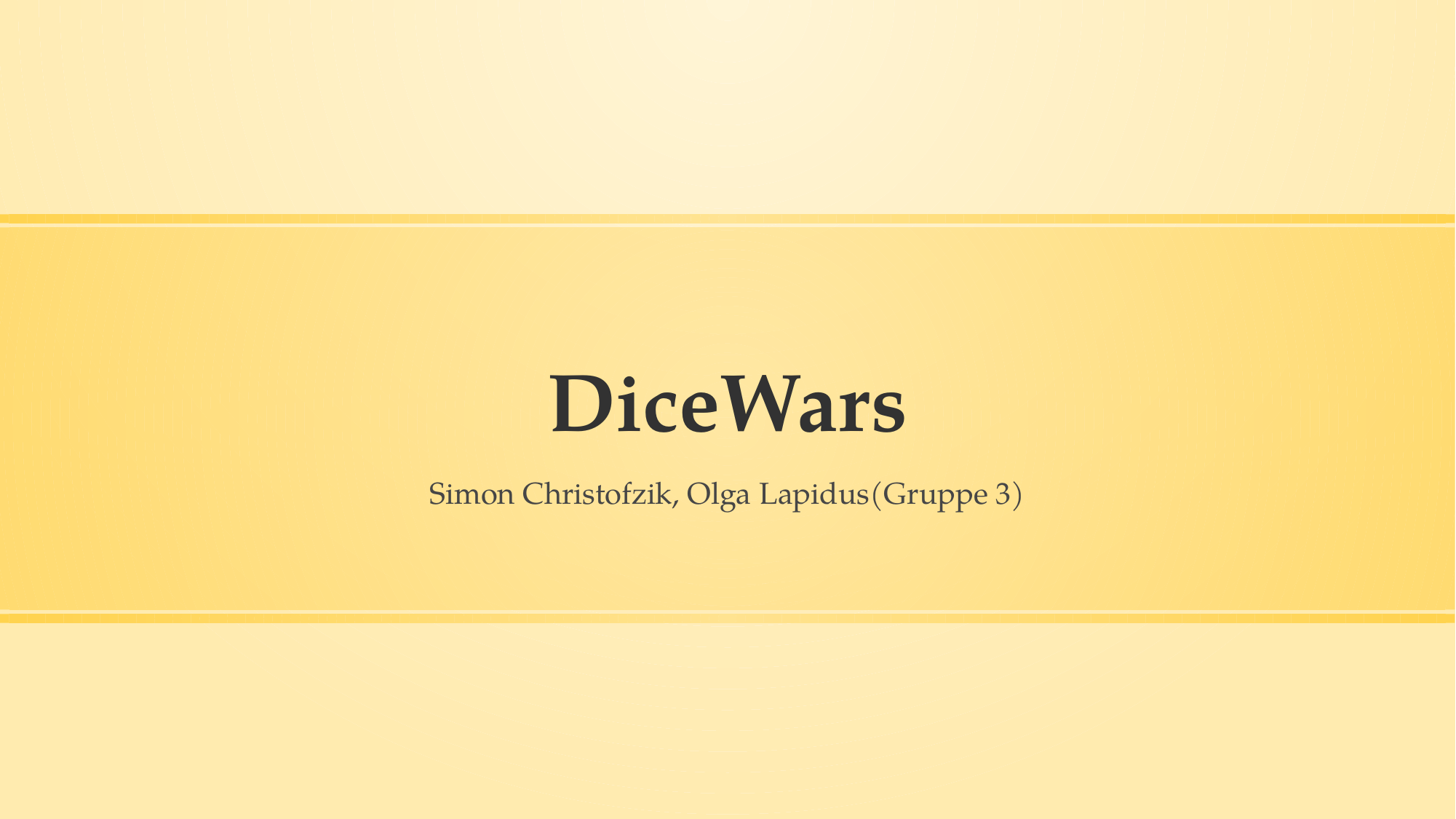

# DiceWars
Simon Christofzik, Olga Lapidus(Gruppe 3)